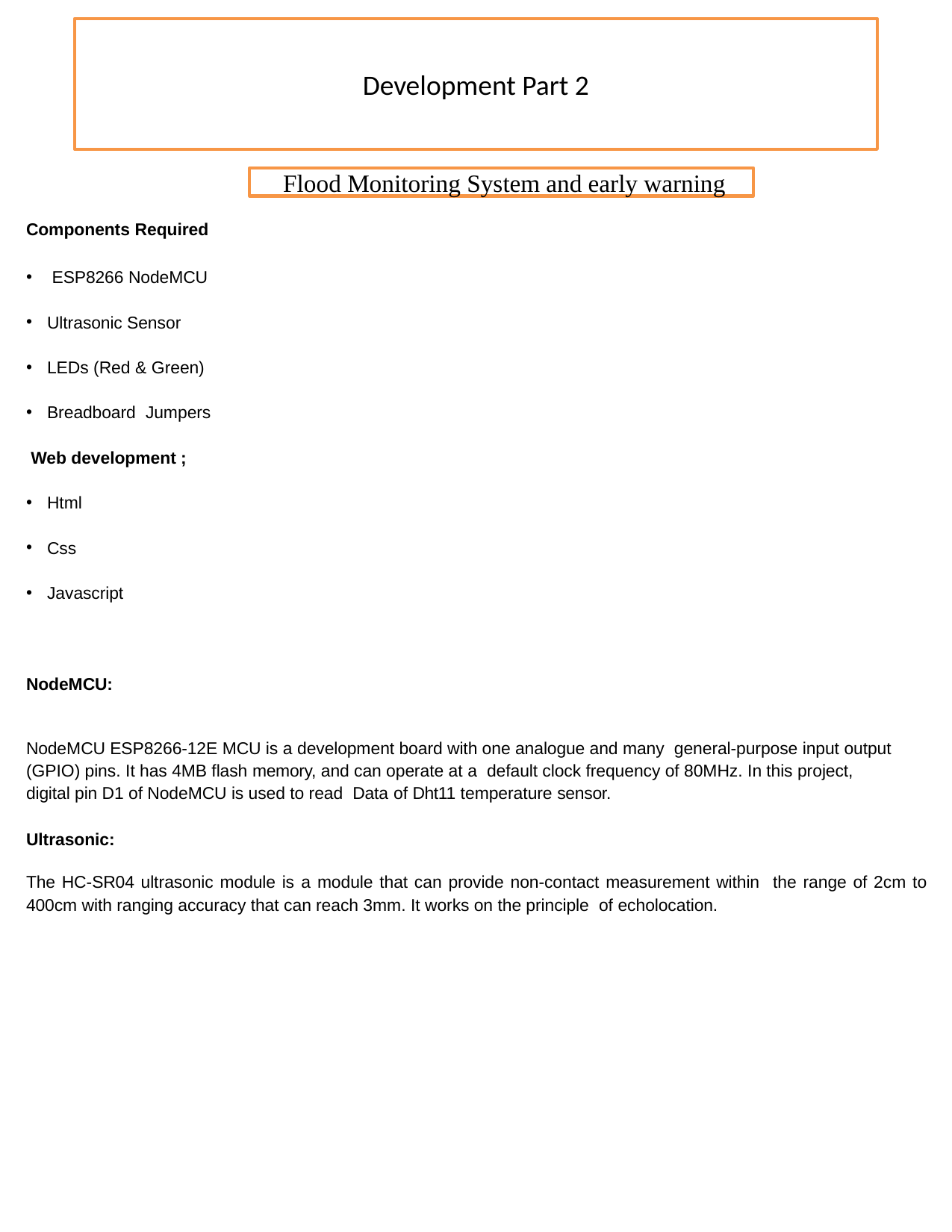

Development Part 2
 Flood Monitoring System and early warning
Components Required

 ESP8266 NodeMCU
Ultrasonic Sensor
LEDs (Red & Green)
Breadboard  Jumpers
 Web development ;
Html
Css
Javascript

NodeMCU:

NodeMCU ESP8266-12E MCU is a development board with one analogue and many  general-purpose input output (GPIO) pins. It has 4MB flash memory, and can operate at a  default clock frequency of 80MHz. In this project, digital pin D1 of NodeMCU is used to read  Data of Dht11 temperature sensor.

Ultrasonic:

The HC-SR04 ultrasonic module is a module that can provide non-contact measurement within  the range of 2cm to 400cm with ranging accuracy that can reach 3mm. It works on the principle  of echolocation.